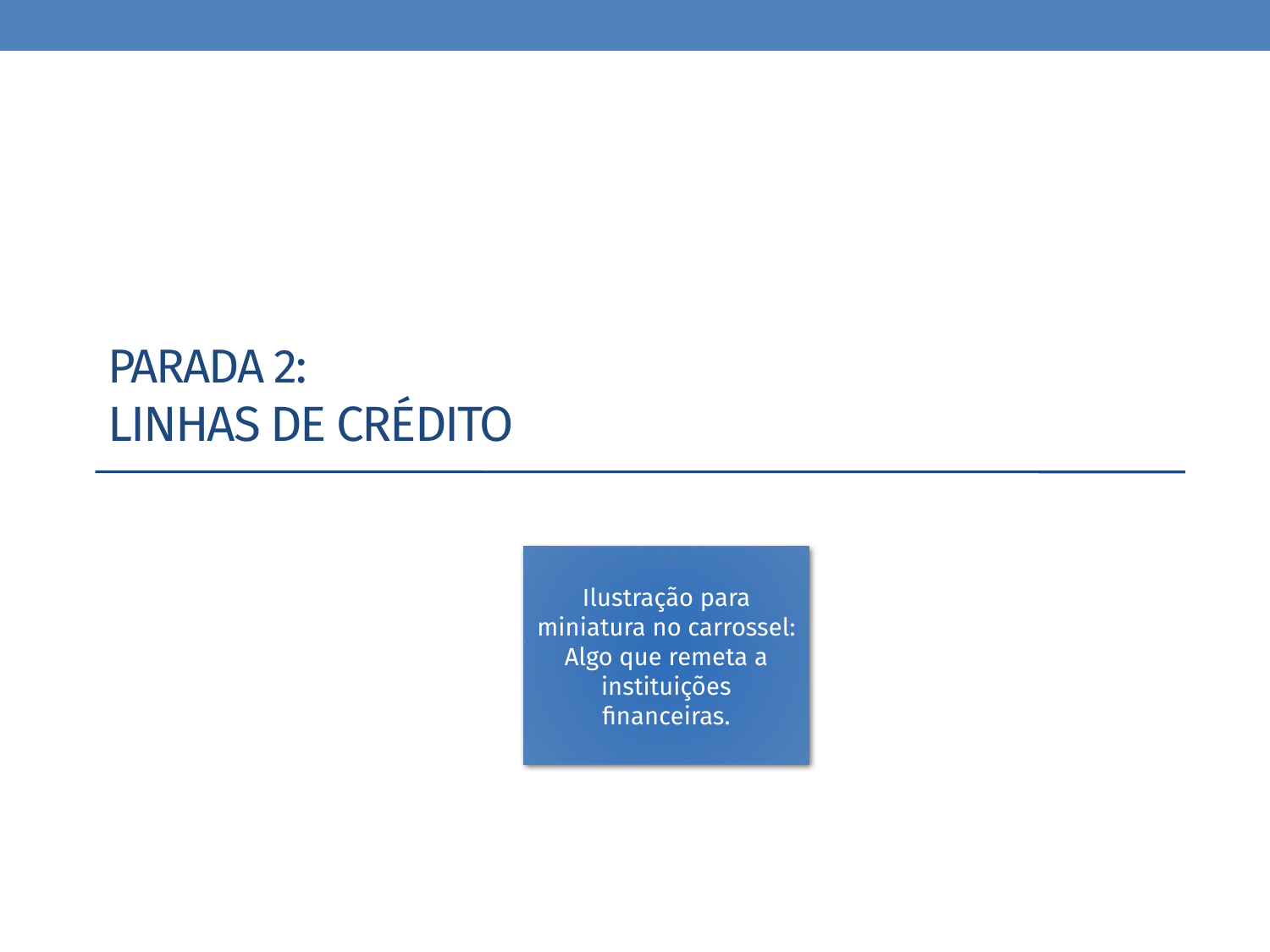

# Parada 2: Linhas de crédito
Ilustração para miniatura no carrossel:
Algo que remeta a instituições financeiras.